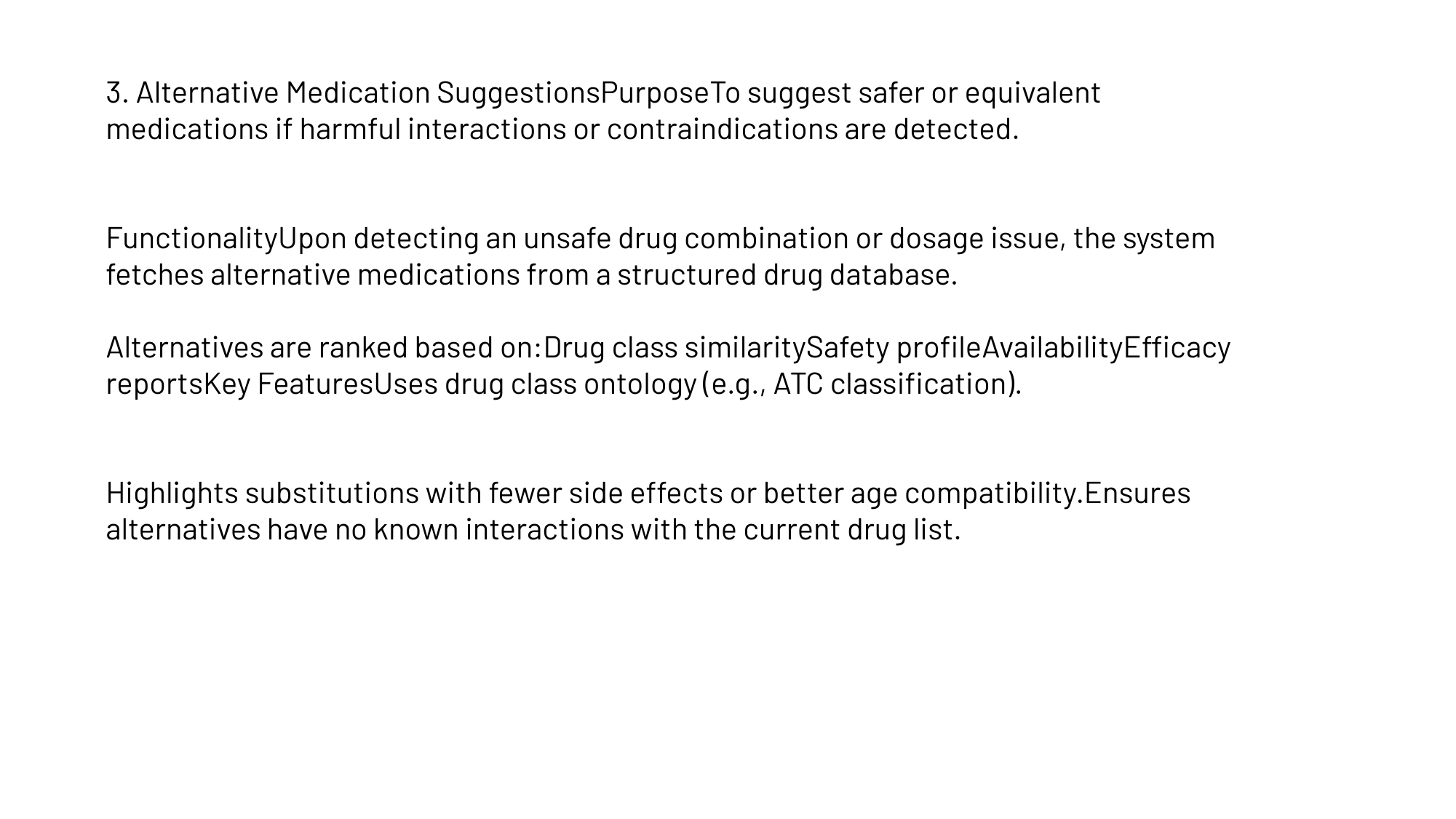

3. Alternative Medication SuggestionsPurposeTo suggest safer or equivalent medications if harmful interactions or contraindications are detected.

FunctionalityUpon detecting an unsafe drug combination or dosage issue, the system fetches alternative medications from a structured drug database.

Alternatives are ranked based on:Drug class similaritySafety profileAvailabilityEfficacy reportsKey FeaturesUses drug class ontology (e.g., ATC classification).

Highlights substitutions with fewer side effects or better age compatibility.Ensures alternatives have no known interactions with the current drug list.